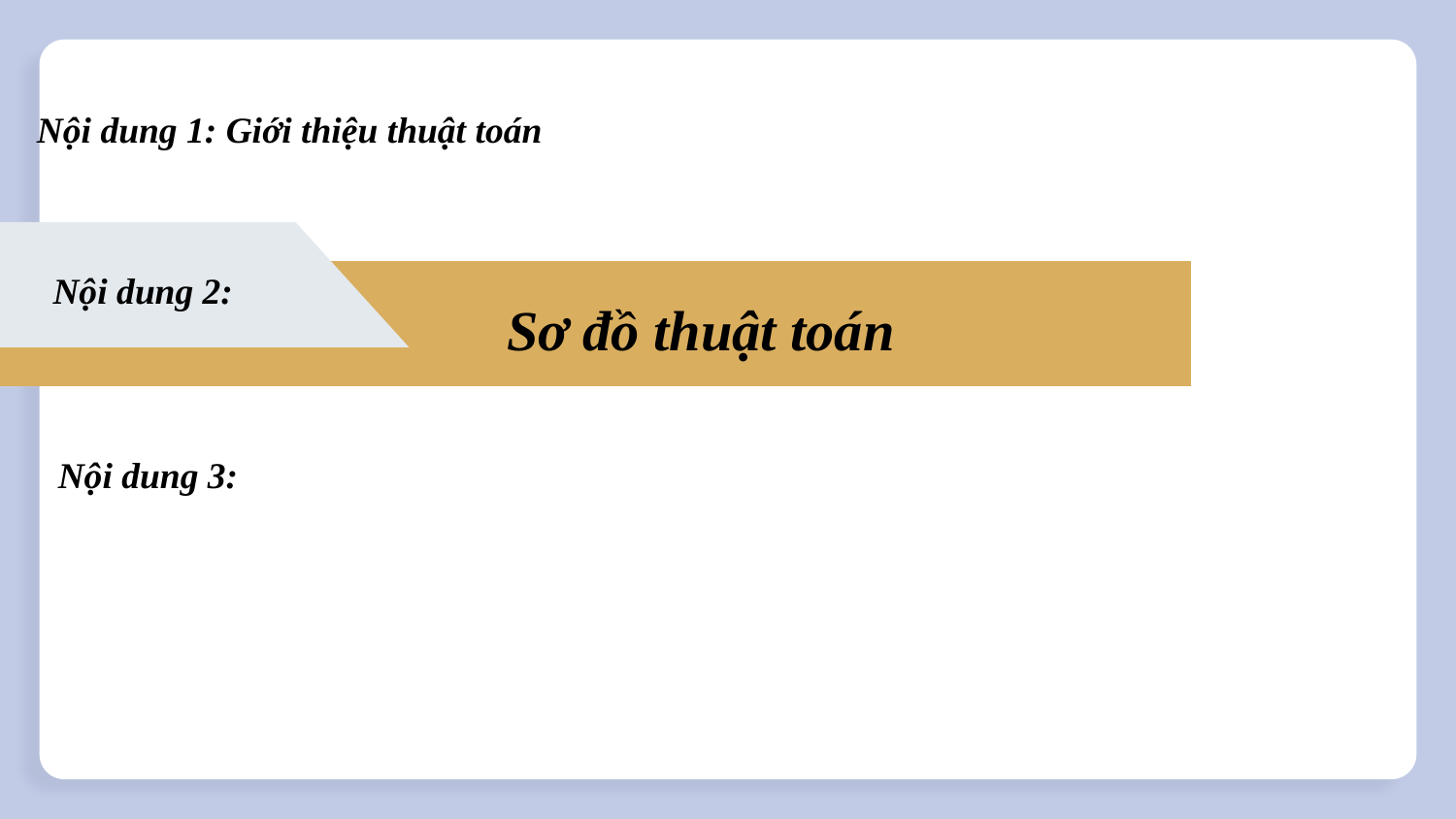

Nội dung 1: Giới thiệu thuật toán

Nội dung 2:
Sơ đồ thuật toán
Nội dung 3: